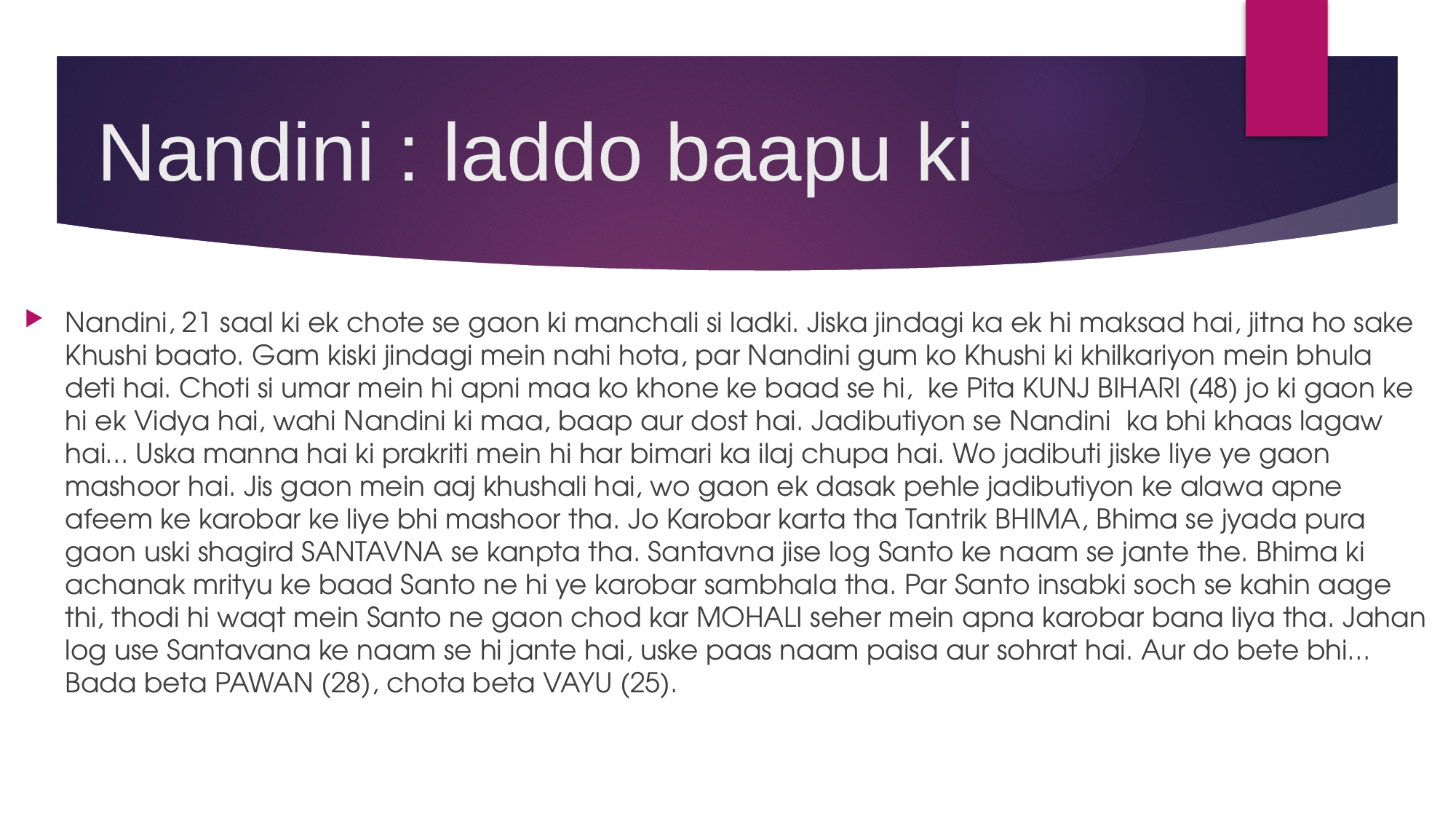

# Nandini : laddo baapu ki
Nandini, 21 saal ki ek chote se gaon ki manchali si ladki. Jiska jindagi ka ek hi maksad hai, jitna ho sake Khushi baato. Gam kiski jindagi mein nahi hota, par Nandini gum ko Khushi ki khilkariyon mein bhula deti hai. Choti si umar mein hi apni maa ko khone ke baad se hi,  ke Pita KUNJ BIHARI (48) jo ki gaon ke hi ek Vidya hai, wahi Nandini ki maa, baap aur dost hai. Jadibutiyon se Nandini  ka bhi khaas lagaw hai… Uska manna hai ki prakriti mein hi har bimari ka ilaj chupa hai. Wo jadibuti jiske liye ye gaon mashoor hai. Jis gaon mein aaj khushali hai, wo gaon ek dasak pehle jadibutiyon ke alawa apne afeem ke karobar ke liye bhi mashoor tha. Jo Karobar karta tha Tantrik BHIMA, Bhima se jyada pura gaon uski shagird SANTAVNA se kanpta tha. Santavna jise log Santo ke naam se jante the. Bhima ki achanak mrityu ke baad Santo ne hi ye karobar sambhala tha. Par Santo insabki soch se kahin aage thi, thodi hi waqt mein Santo ne gaon chod kar MOHALI seher mein apna karobar bana liya tha. Jahan log use Santavana ke naam se hi jante hai, uske paas naam paisa aur sohrat hai. Aur do bete bhi… Bada beta PAWAN (28), chota beta VAYU (25).